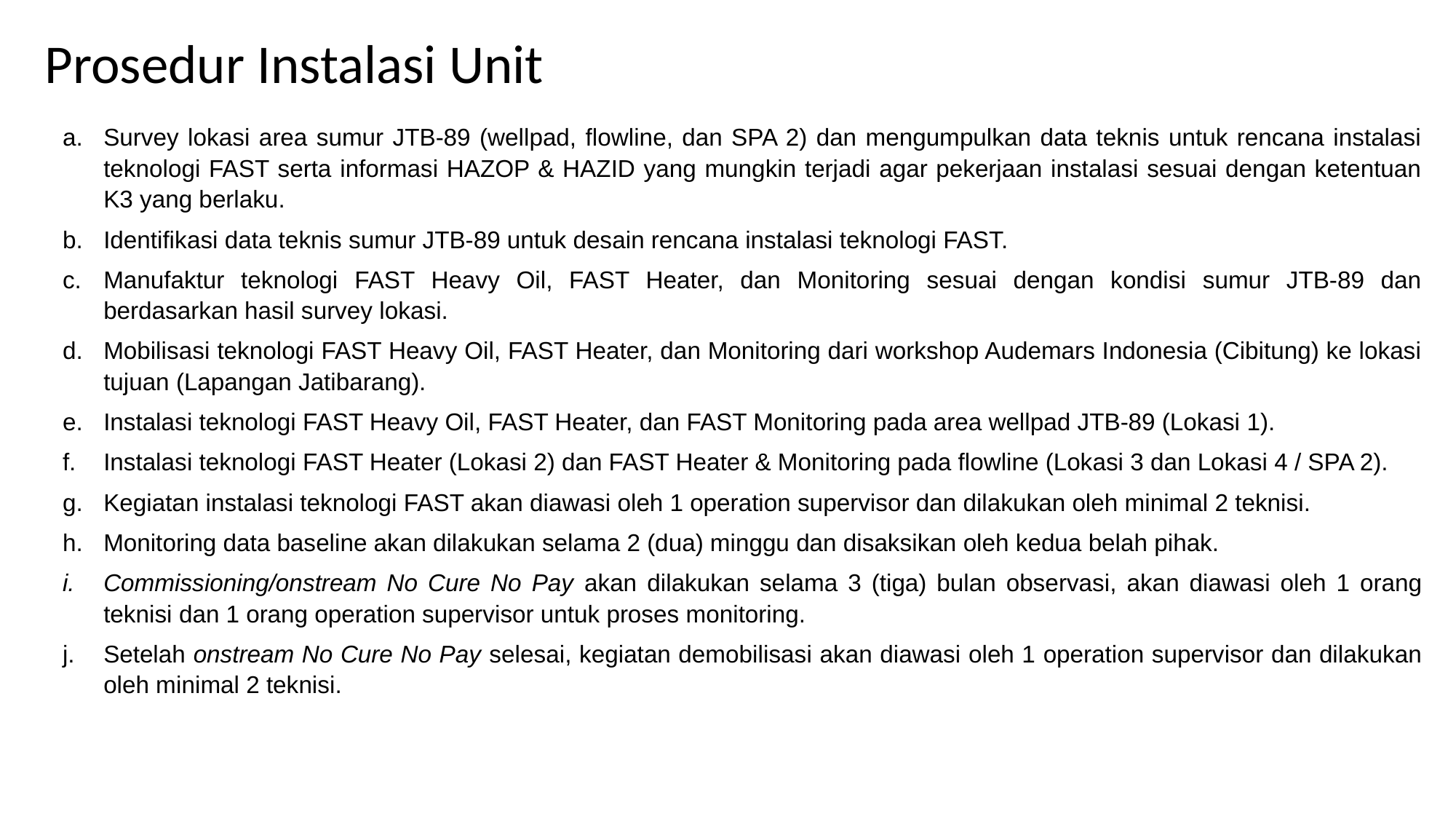

# Prosedur Instalasi Unit
Survey lokasi area sumur JTB-89 (wellpad, flowline, dan SPA 2) dan mengumpulkan data teknis untuk rencana instalasi teknologi FAST serta informasi HAZOP & HAZID yang mungkin terjadi agar pekerjaan instalasi sesuai dengan ketentuan K3 yang berlaku.
Identifikasi data teknis sumur JTB-89 untuk desain rencana instalasi teknologi FAST.
Manufaktur teknologi FAST Heavy Oil, FAST Heater, dan Monitoring sesuai dengan kondisi sumur JTB-89 dan berdasarkan hasil survey lokasi.
Mobilisasi teknologi FAST Heavy Oil, FAST Heater, dan Monitoring dari workshop Audemars Indonesia (Cibitung) ke lokasi tujuan (Lapangan Jatibarang).
Instalasi teknologi FAST Heavy Oil, FAST Heater, dan FAST Monitoring pada area wellpad JTB-89 (Lokasi 1).
Instalasi teknologi FAST Heater (Lokasi 2) dan FAST Heater & Monitoring pada flowline (Lokasi 3 dan Lokasi 4 / SPA 2).
Kegiatan instalasi teknologi FAST akan diawasi oleh 1 operation supervisor dan dilakukan oleh minimal 2 teknisi.
Monitoring data baseline akan dilakukan selama 2 (dua) minggu dan disaksikan oleh kedua belah pihak.
Commissioning/onstream No Cure No Pay akan dilakukan selama 3 (tiga) bulan observasi, akan diawasi oleh 1 orang teknisi dan 1 orang operation supervisor untuk proses monitoring.
Setelah onstream No Cure No Pay selesai, kegiatan demobilisasi akan diawasi oleh 1 operation supervisor dan dilakukan oleh minimal 2 teknisi.